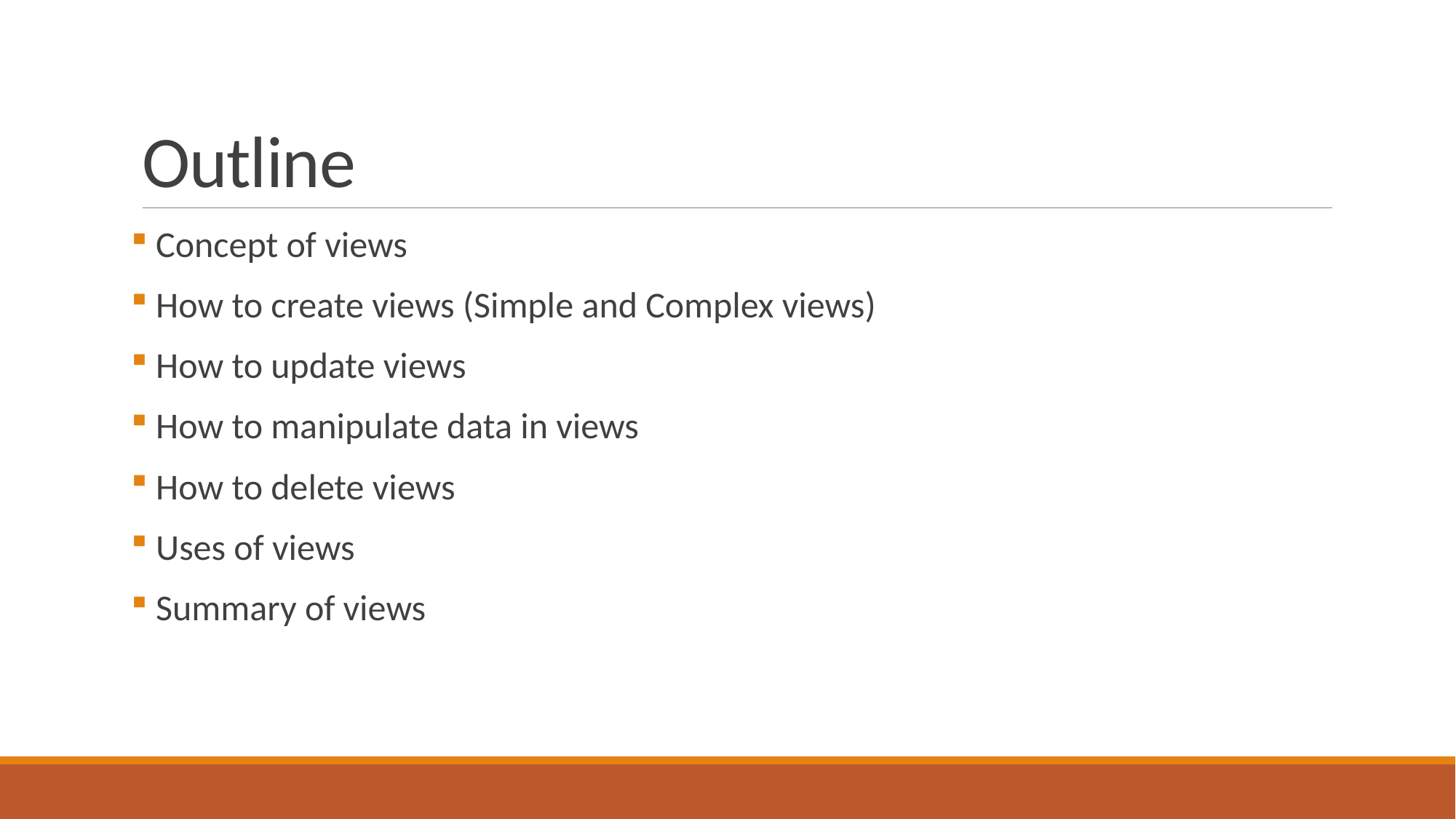

# Outline
 Concept of views
 How to create views (Simple and Complex views)
 How to update views
 How to manipulate data in views
 How to delete views
 Uses of views
 Summary of views